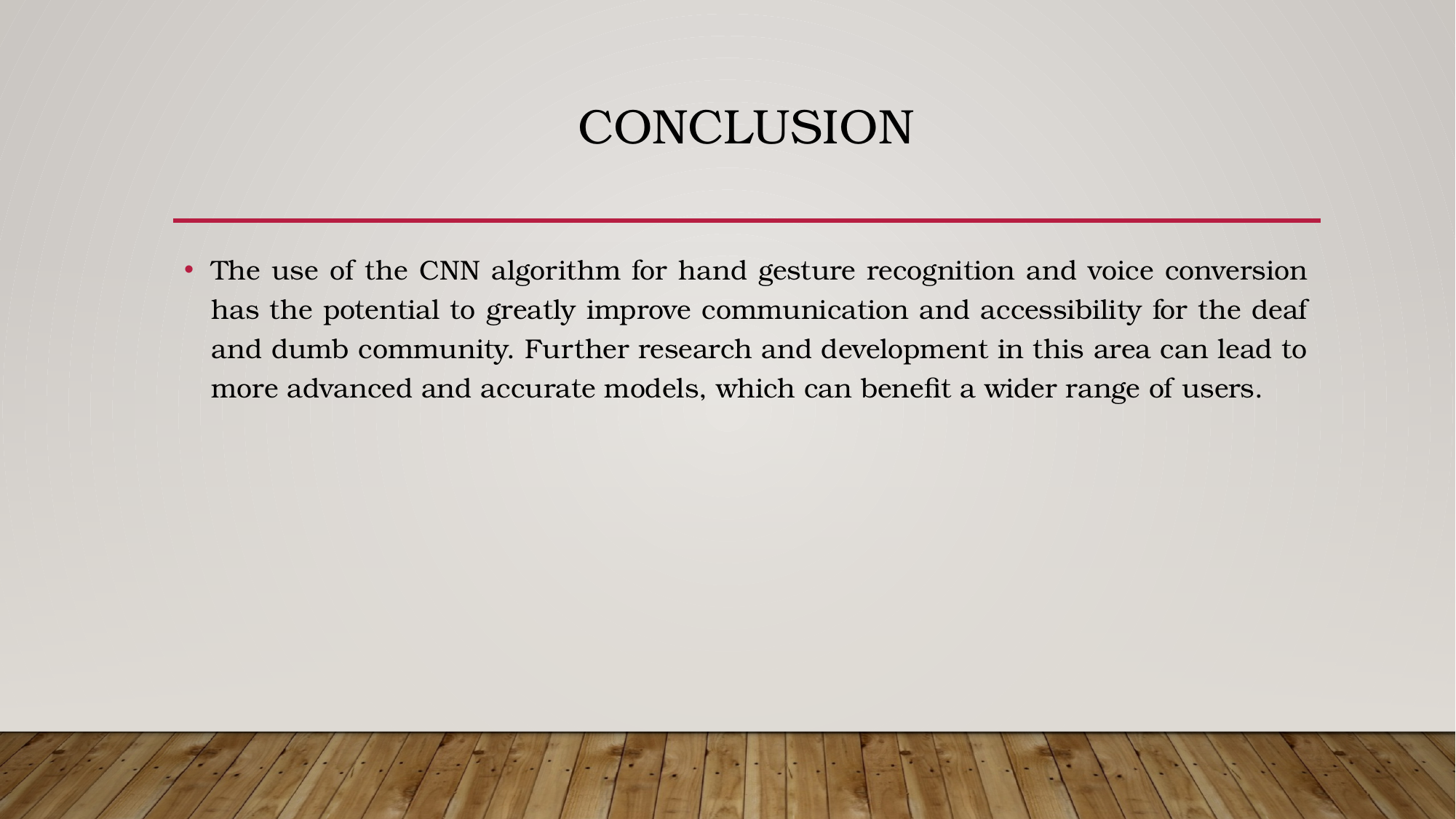

# conclusion
The use of the CNN algorithm for hand gesture recognition and voice conversion has the potential to greatly improve communication and accessibility for the deaf and dumb community. Further research and development in this area can lead to more advanced and accurate models, which can benefit a wider range of users.